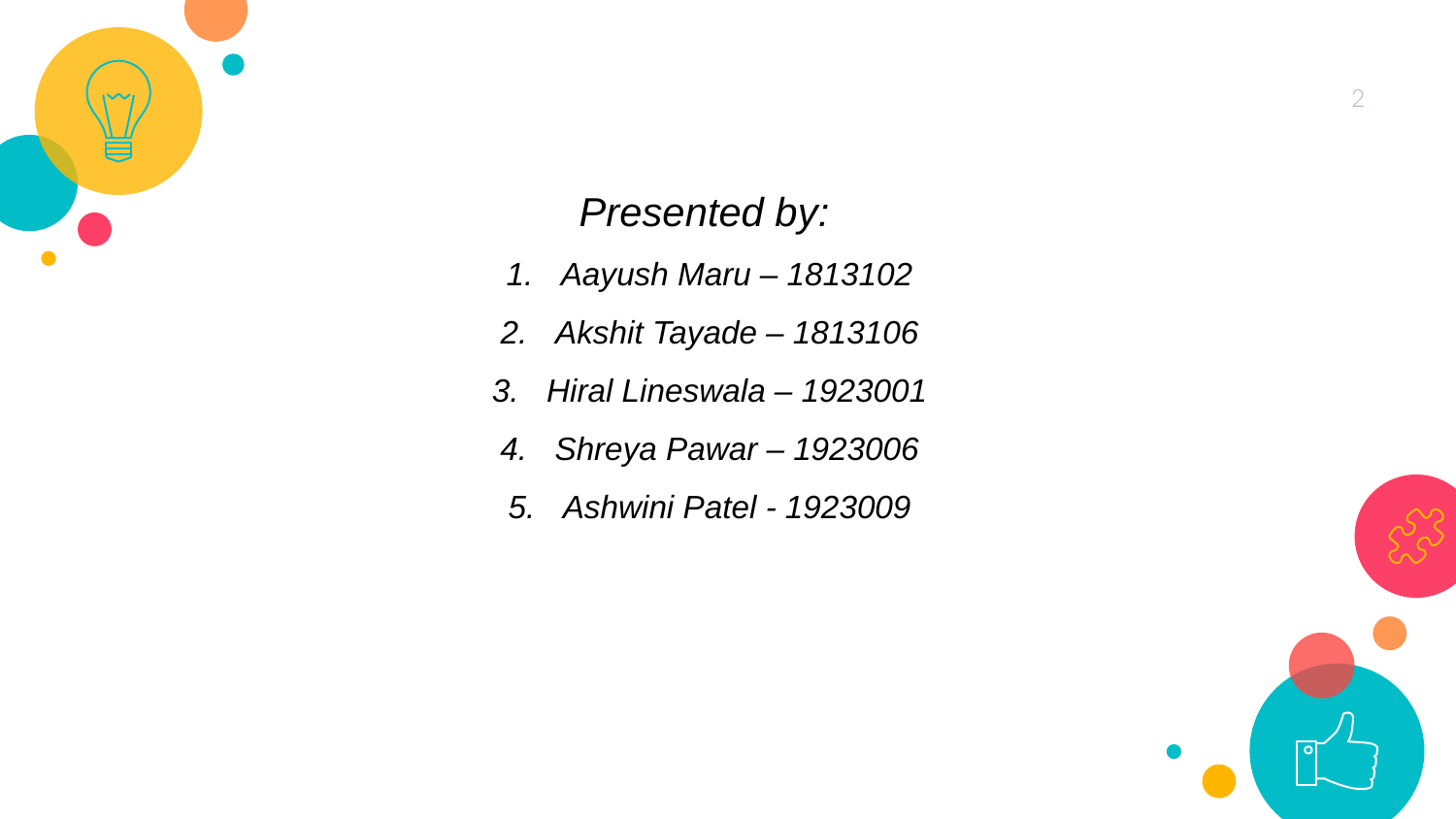

2
Presented by:
Aayush Maru – 1813102
Akshit Tayade – 1813106
Hiral Lineswala – 1923001
Shreya Pawar – 1923006
Ashwini Patel - 1923009